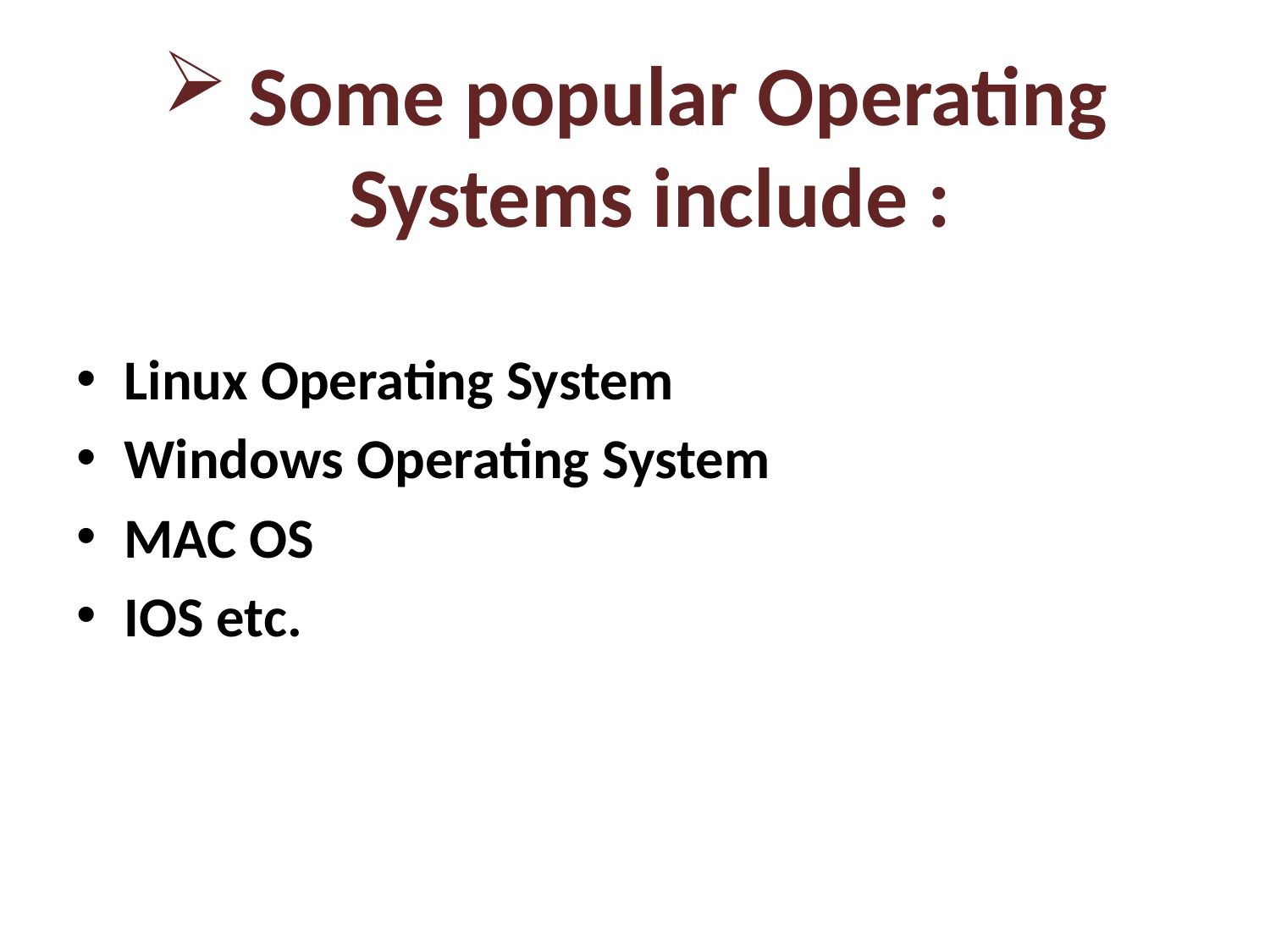

# Some popular Operating Systems include :
Linux Operating System
Windows Operating System
MAC OS
IOS etc.